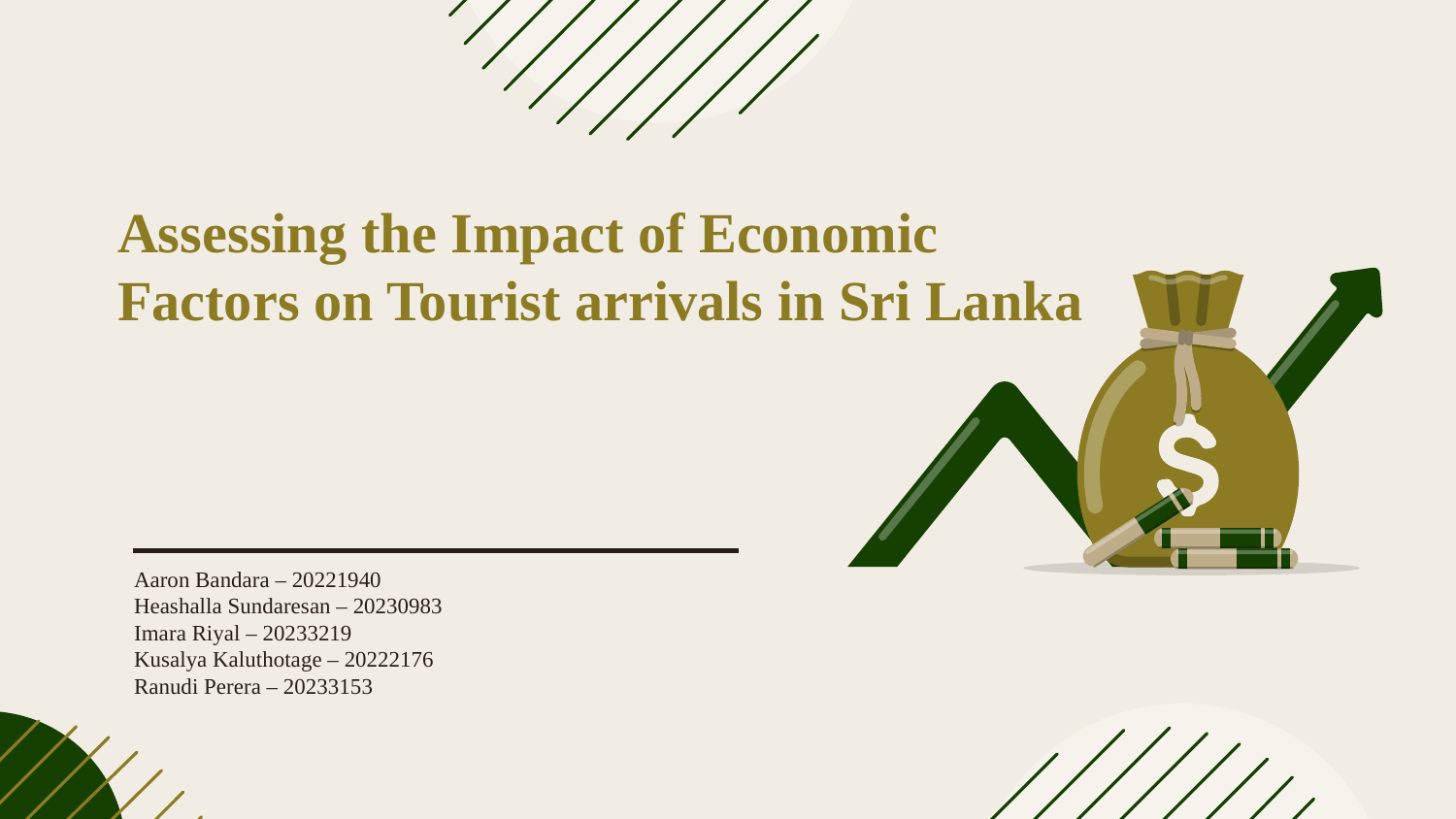

# Assessing the Impact of Economic Factors on Tourist arrivals in Sri Lanka

Aaron Bandara – 20221940
Heashalla Sundaresan – 20230983
Imara Riyal – 20233219
Kusalya Kaluthotage – 20222176
Ranudi Perera – 20233153